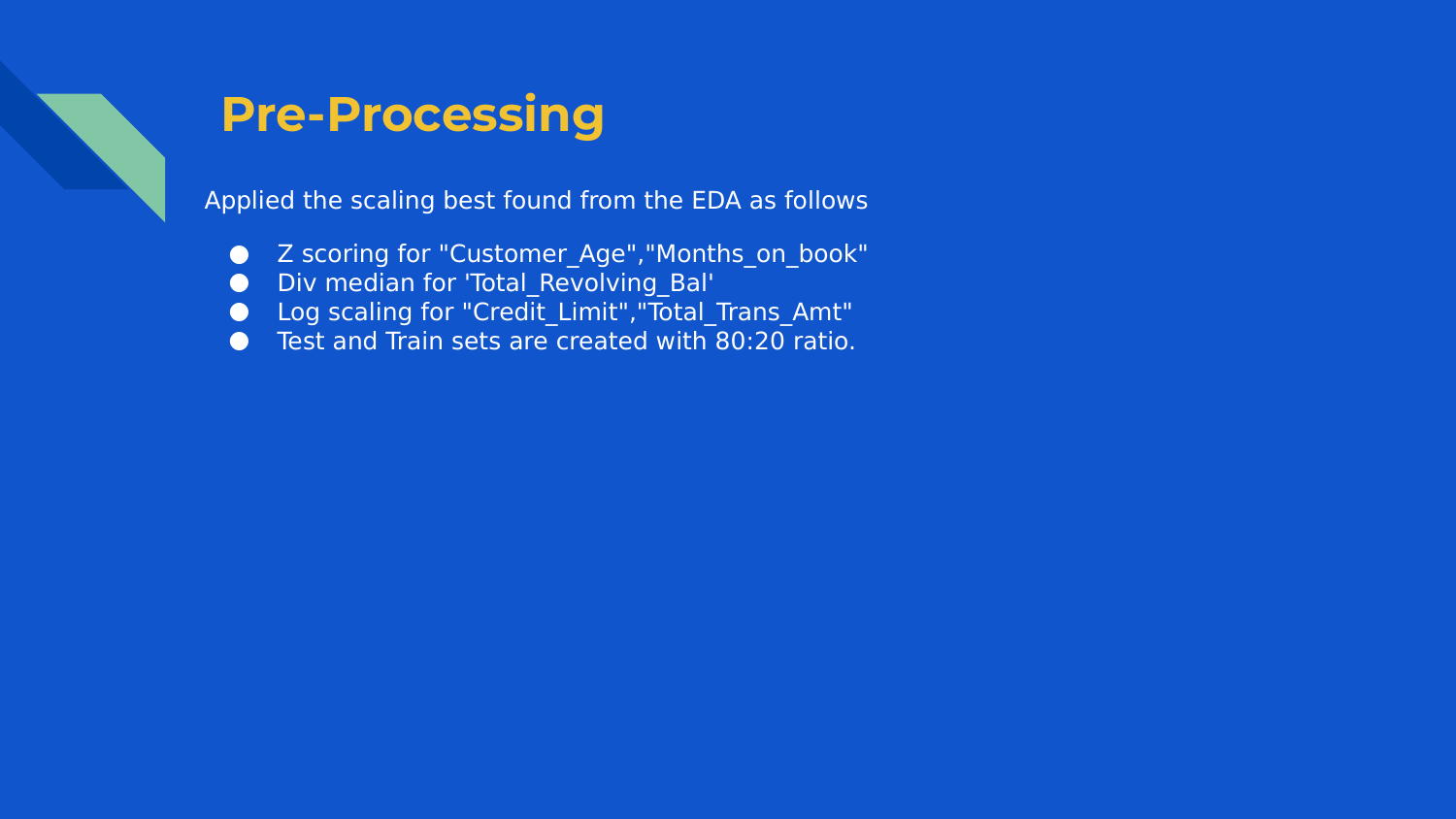

# Pre-Processing
Applied the scaling best found from the EDA as follows
Z scoring for "Customer_Age","Months_on_book"
Div median for 'Total_Revolving_Bal'
Log scaling for "Credit_Limit","Total_Trans_Amt"
Test and Train sets are created with 80:20 ratio.